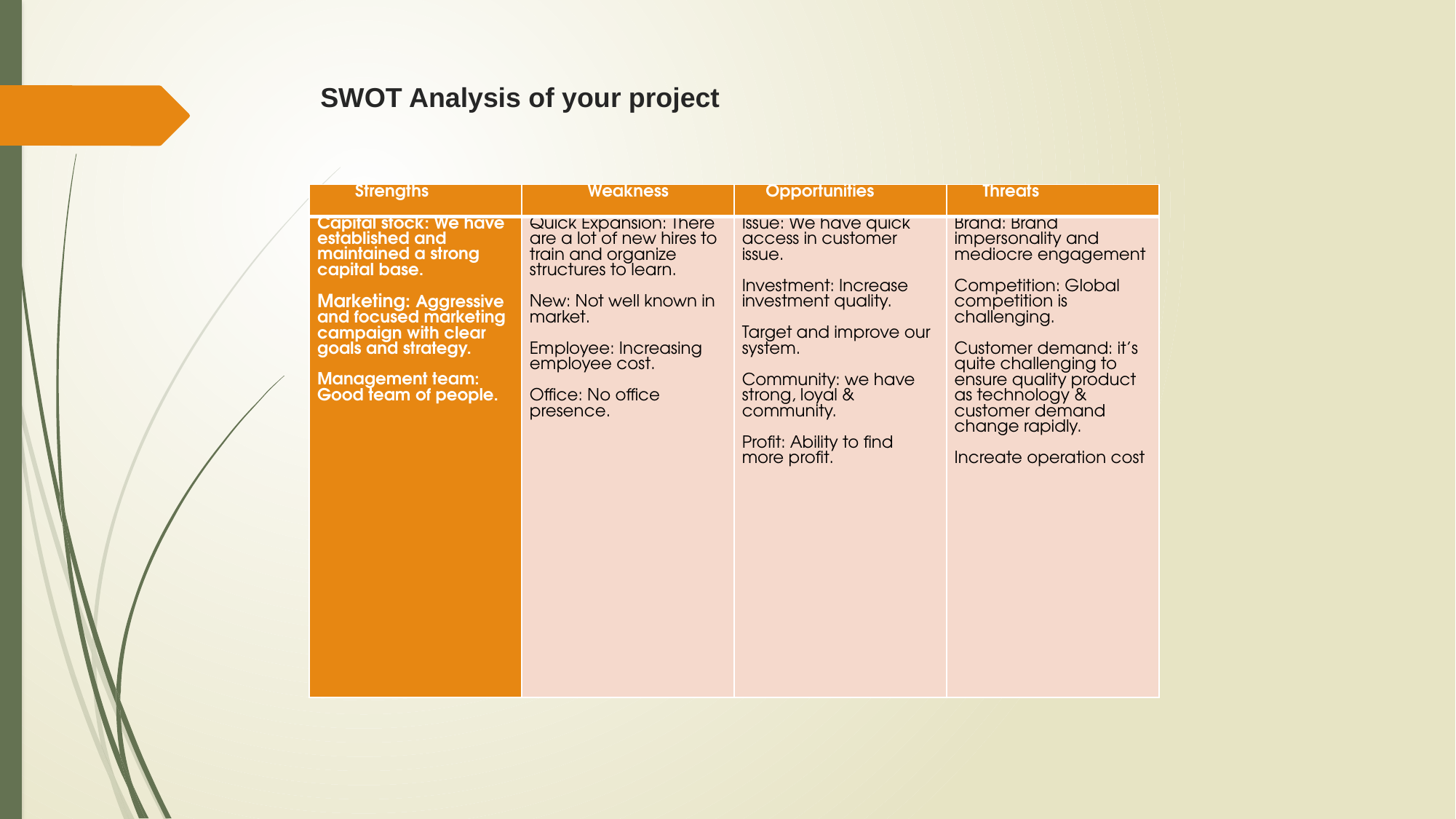

# SWOT Analysis of your project
| Strengths | Weakness | Opportunities | Threats |
| --- | --- | --- | --- |
| Capital stock: We have established and maintained a strong capital base.   Marketing: Aggressive and focused marketing campaign with clear goals and strategy.   Management team: Good team of people. | Quick Expansion: There are a lot of new hires to train and organize structures to learn.   New: Not well known in market.   Employee: Increasing employee cost.   Office: No office presence. | Issue: We have quick access in customer issue.   Investment: Increase investment quality.   Target and improve our system.   Community: we have strong, loyal & community.   Profit: Ability to find more profit. | Brand: Brand impersonality and mediocre engagement   Competition: Global competition is challenging.   Customer demand: it’s quite challenging to ensure quality product as technology & customer demand change rapidly.   Increate operation cost |